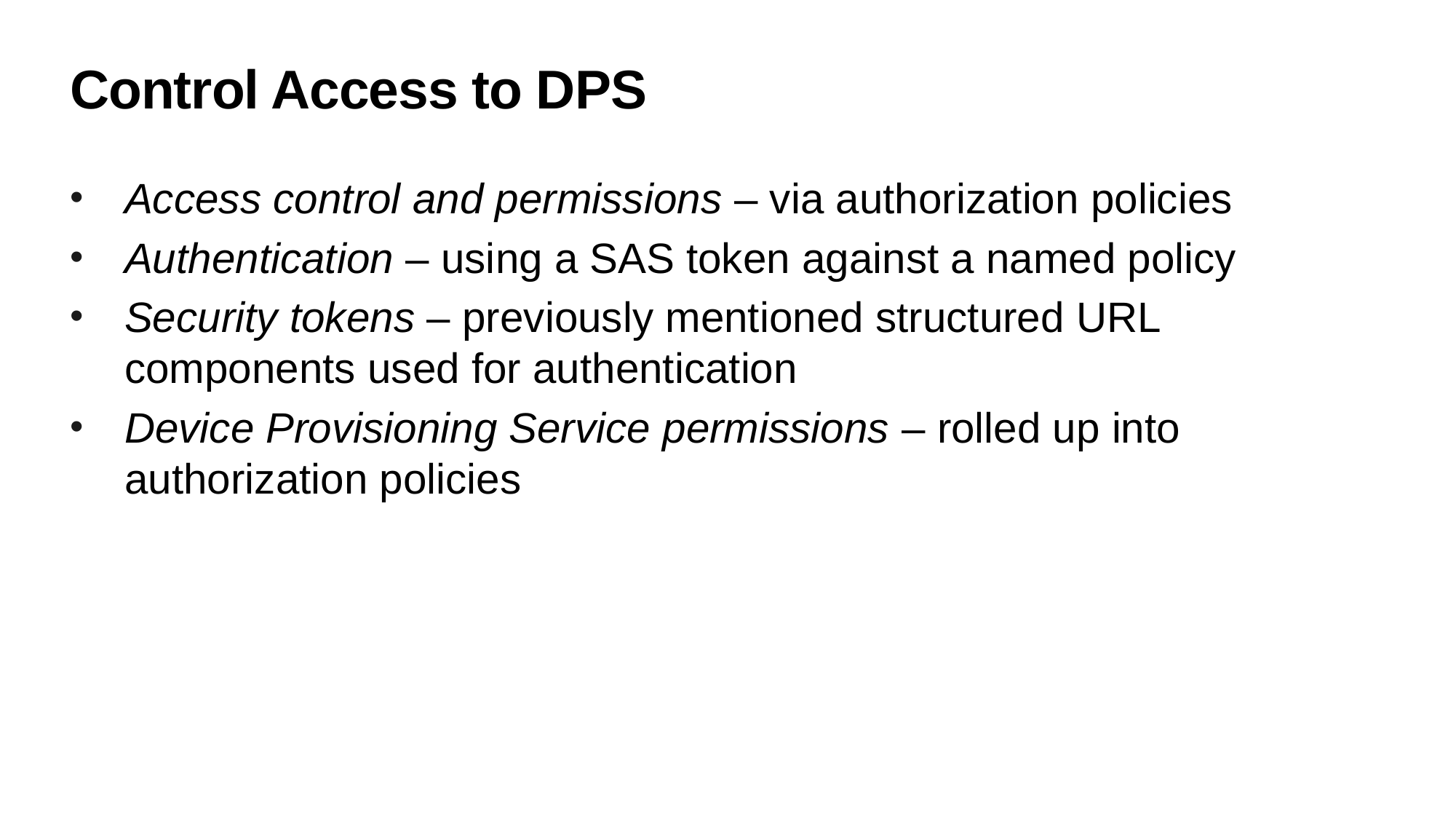

# Control Access to DPS
Access control and permissions – via authorization policies
Authentication – using a SAS token against a named policy
Security tokens – previously mentioned structured URL components used for authentication
Device Provisioning Service permissions – rolled up into authorization policies